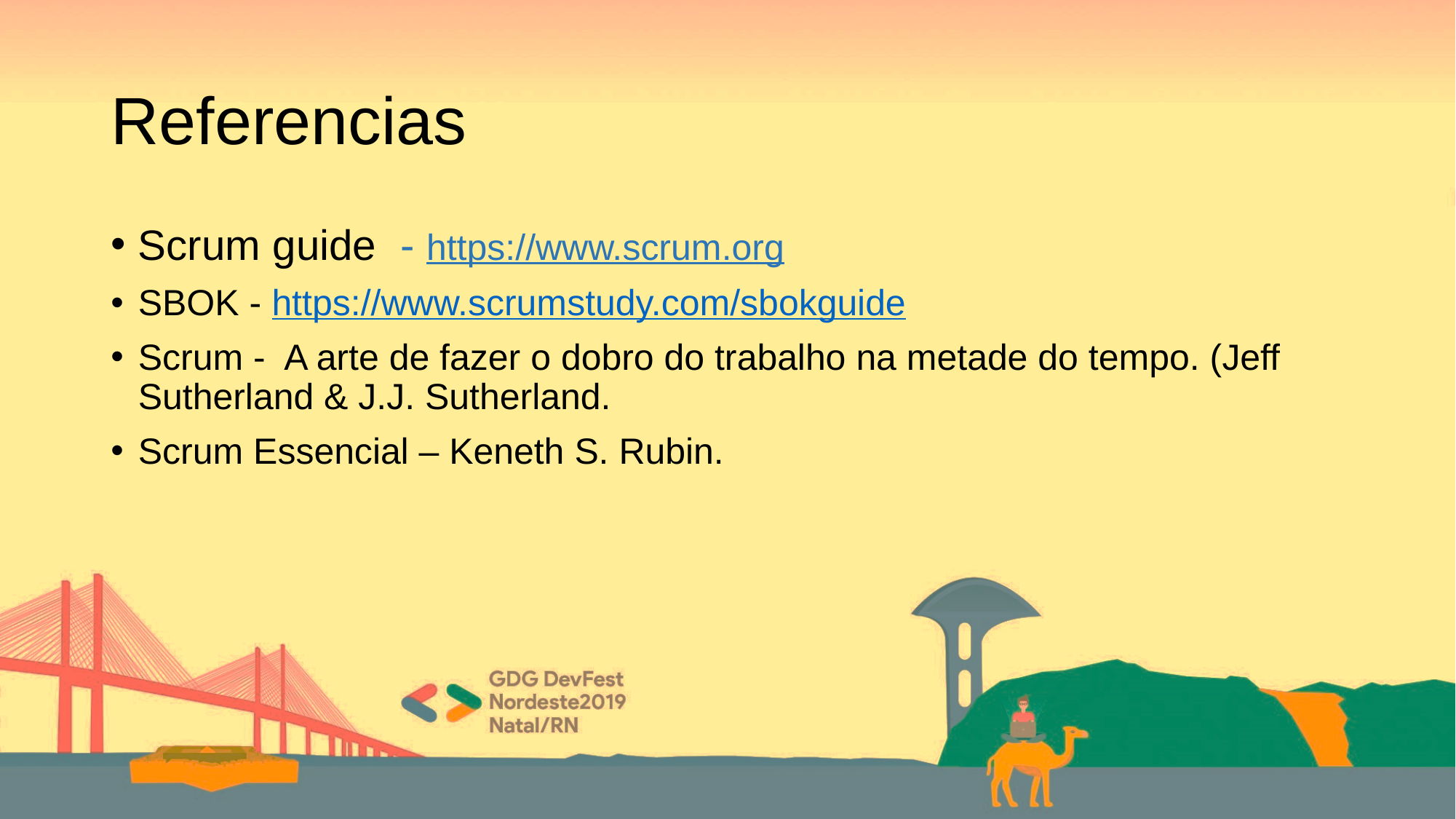

# Referencias
Scrum guide  - https://www.scrum.org
SBOK - https://www.scrumstudy.com/sbokguide
Scrum -  A arte de fazer o dobro do trabalho na metade do tempo. (Jeff Sutherland & J.J. Sutherland.
Scrum Essencial – Keneth S. Rubin.